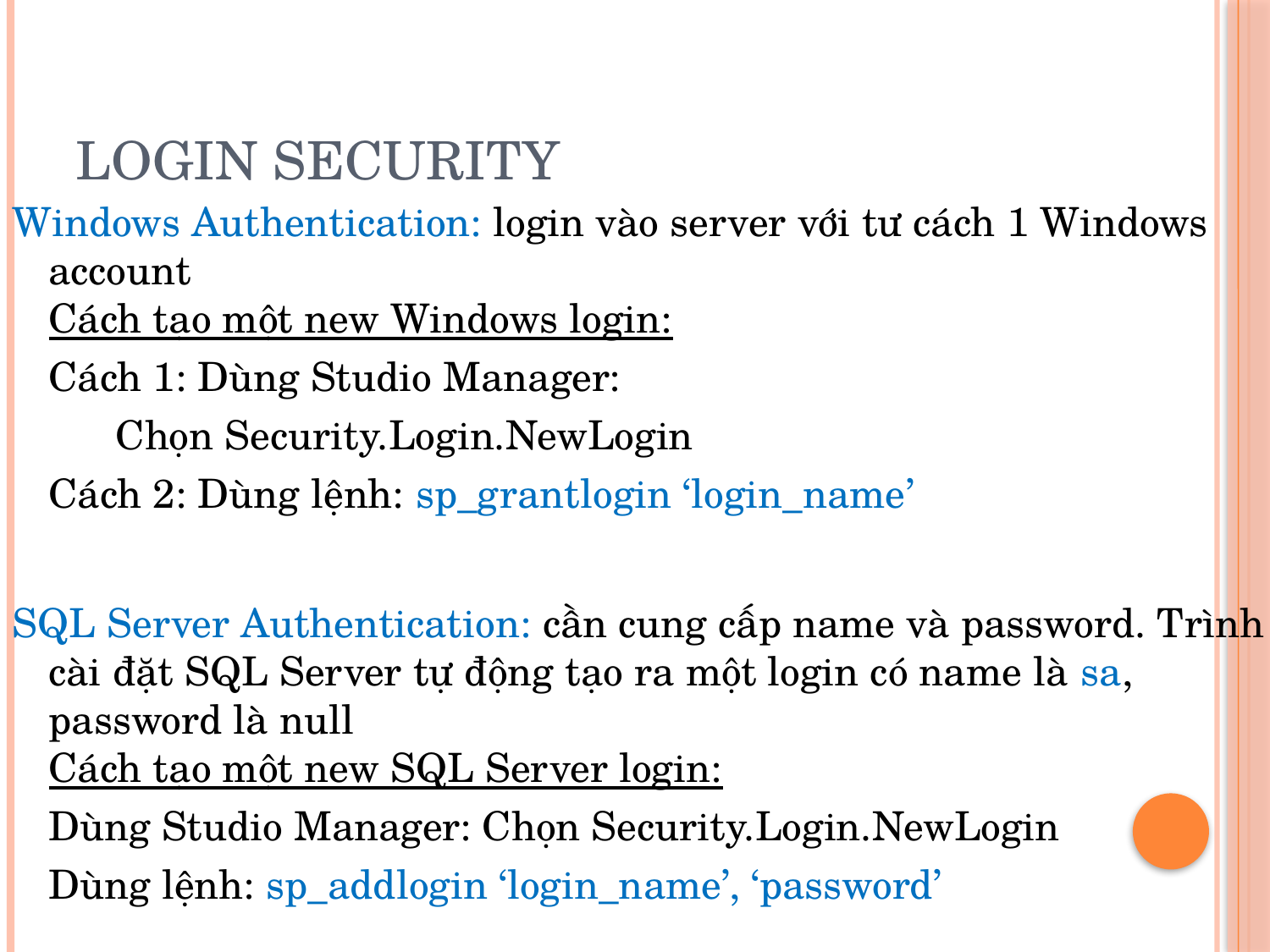

# LOGIN SECURITY
Windows Authentication: login vào server với tư cách 1 Windows account
Cách tạo một new Windows login:
	Cách 1: Dùng Studio Manager:
		      Chọn Security.Login.NewLogin
	Cách 2: Dùng lệnh: sp_grantlogin ‘login_name’

SQL Server Authentication: cần cung cấp name và password. Trình cài đặt SQL Server tự động tạo ra một login có name là sa, password là null
Cách tạo một new SQL Server login:
	Dùng Studio Manager: Chọn Security.Login.NewLogin
	Dùng lệnh: sp_addlogin ‘login_name’, ‘password’